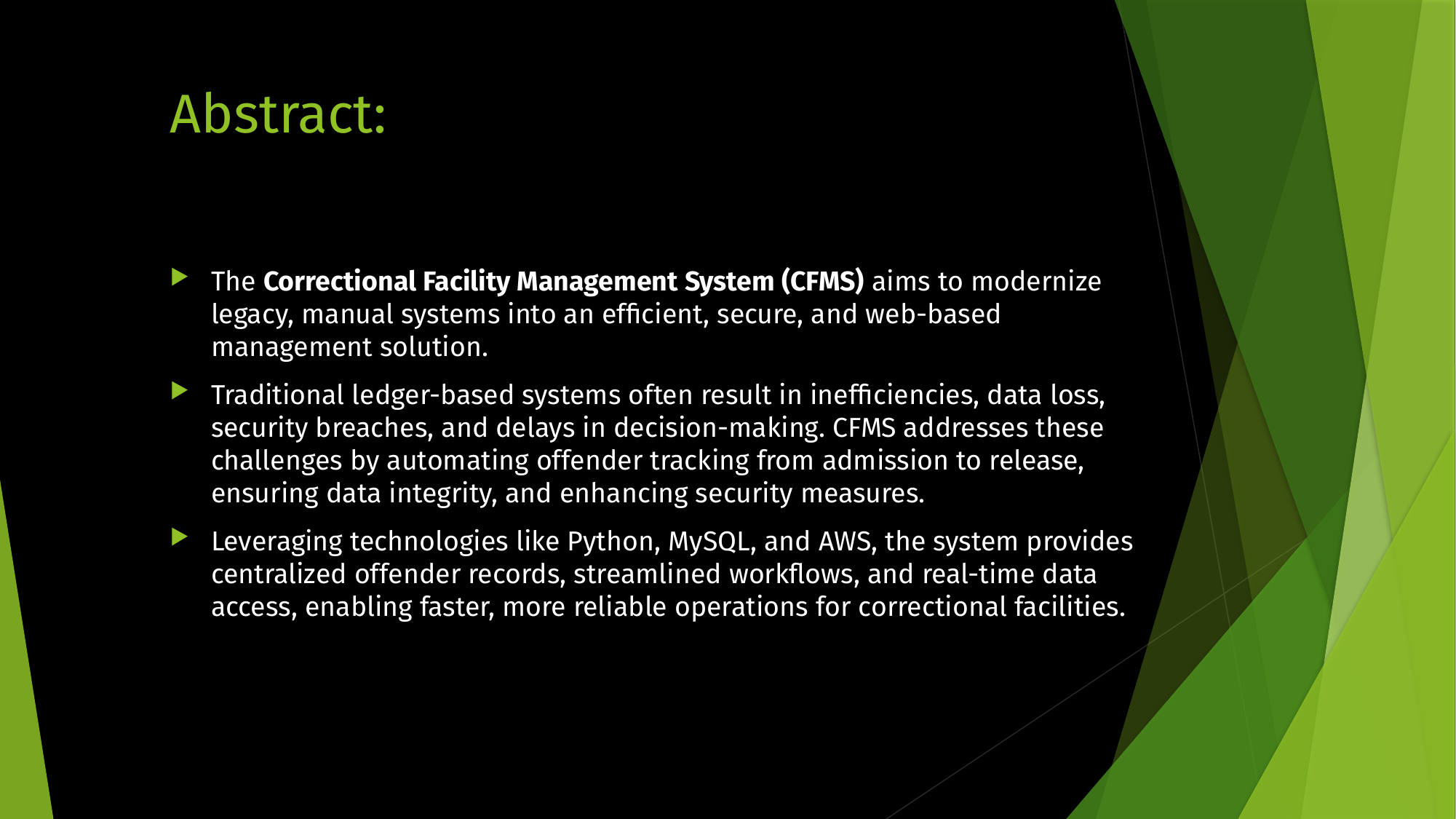

# Abstract:
The Correctional Facility Management System (CFMS) aims to modernize legacy, manual systems into an efficient, secure, and web-based management solution.
Traditional ledger-based systems often result in inefficiencies, data loss, security breaches, and delays in decision-making. CFMS addresses these challenges by automating offender tracking from admission to release, ensuring data integrity, and enhancing security measures.
Leveraging technologies like Python, MySQL, and AWS, the system provides centralized offender records, streamlined workflows, and real-time data access, enabling faster, more reliable operations for correctional facilities.